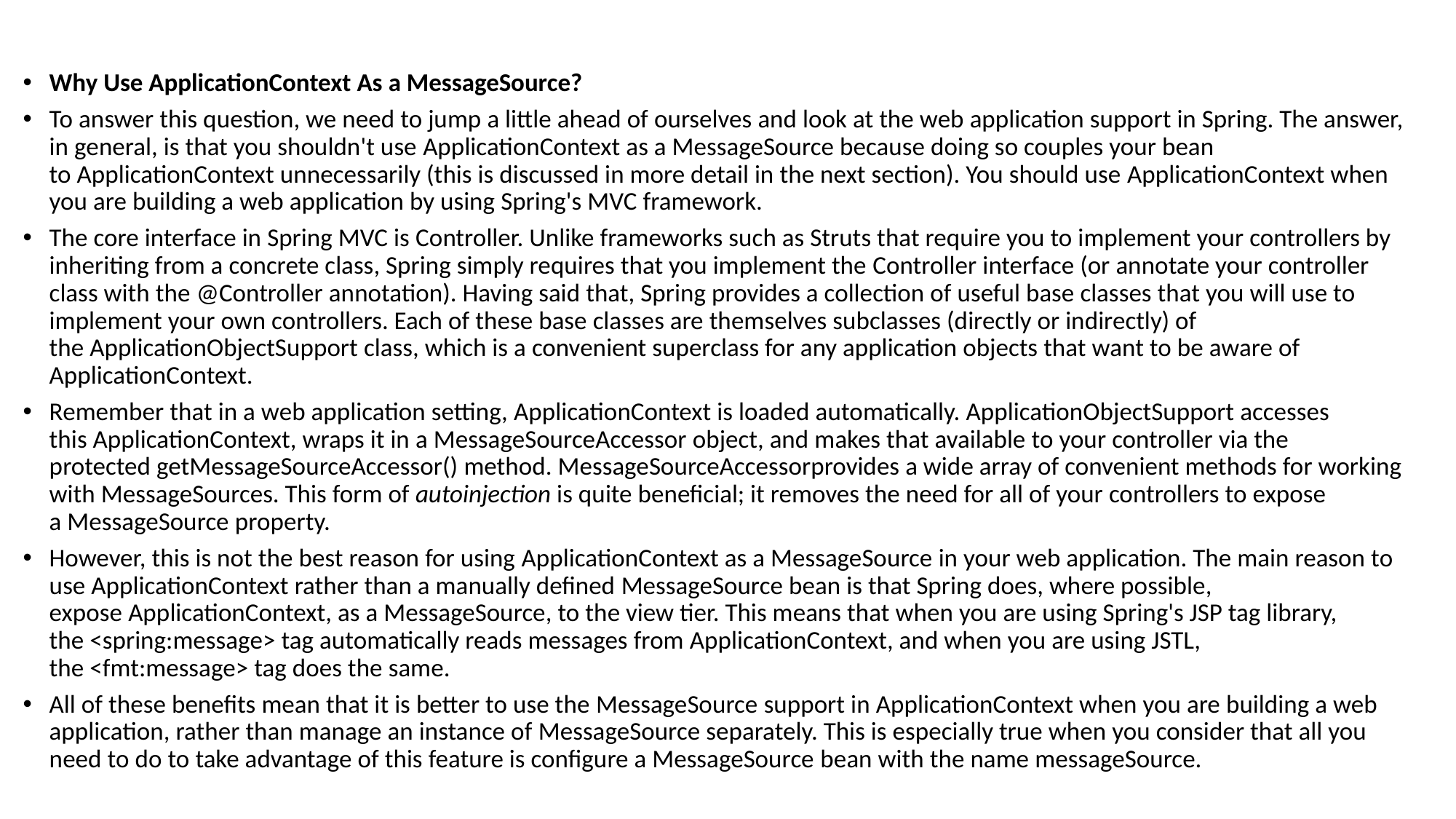

#
Why Use ApplicationContext As a MessageSource?
To answer this question, we need to jump a little ahead of ourselves and look at the web application support in Spring. The answer, in general, is that you shouldn't use ApplicationContext as a MessageSource because doing so couples your bean to ApplicationContext unnecessarily (this is discussed in more detail in the next section). You should use ApplicationContext when you are building a web application by using Spring's MVC framework.
The core interface in Spring MVC is Controller. Unlike frameworks such as Struts that require you to implement your controllers by inheriting from a concrete class, Spring simply requires that you implement the Controller interface (or annotate your controller class with the @Controller annotation). Having said that, Spring provides a collection of useful base classes that you will use to implement your own controllers. Each of these base classes are themselves subclasses (directly or indirectly) of the ApplicationObjectSupport class, which is a convenient superclass for any application objects that want to be aware of ApplicationContext.
Remember that in a web application setting, ApplicationContext is loaded automatically. ApplicationObjectSupport accesses this ApplicationContext, wraps it in a MessageSourceAccessor object, and makes that available to your controller via the protected getMessageSourceAccessor() method. MessageSourceAccessorprovides a wide array of convenient methods for working with MessageSources. This form of autoinjection is quite beneficial; it removes the need for all of your controllers to expose a MessageSource property.
However, this is not the best reason for using ApplicationContext as a MessageSource in your web application. The main reason to use ApplicationContext rather than a manually defined MessageSource bean is that Spring does, where possible, expose ApplicationContext, as a MessageSource, to the view tier. This means that when you are using Spring's JSP tag library, the <spring:message> tag automatically reads messages from ApplicationContext, and when you are using JSTL, the <fmt:message> tag does the same.
All of these benefits mean that it is better to use the MessageSource support in ApplicationContext when you are building a web application, rather than manage an instance of MessageSource separately. This is especially true when you consider that all you need to do to take advantage of this feature is configure a MessageSource bean with the name messageSource.